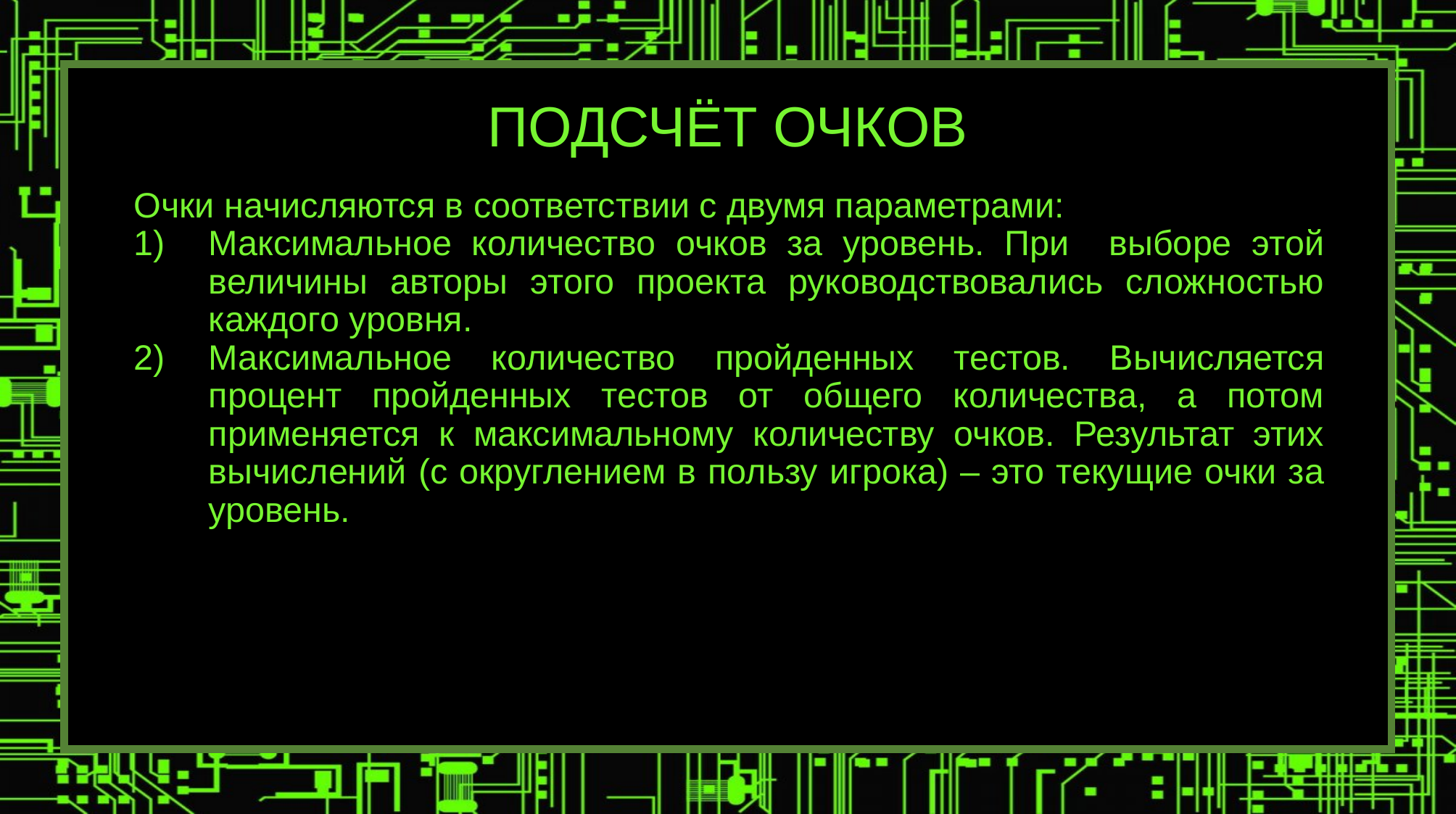

# ПОДСЧЁТ ОЧКОВ

Очки начисляются в соответствии с двумя параметрами:
Максимальное количество очков за уровень. При  выборе этой величины авторы этого проекта руководствовались сложностью каждого уровня.
Максимальное количество пройденных тестов. Вычисляется процент пройденных тестов от общего количества, а потом применяется к максимальному количеству очков. Результат этих вычислений (с округлением в пользу игрока) – это текущие очки за уровень.